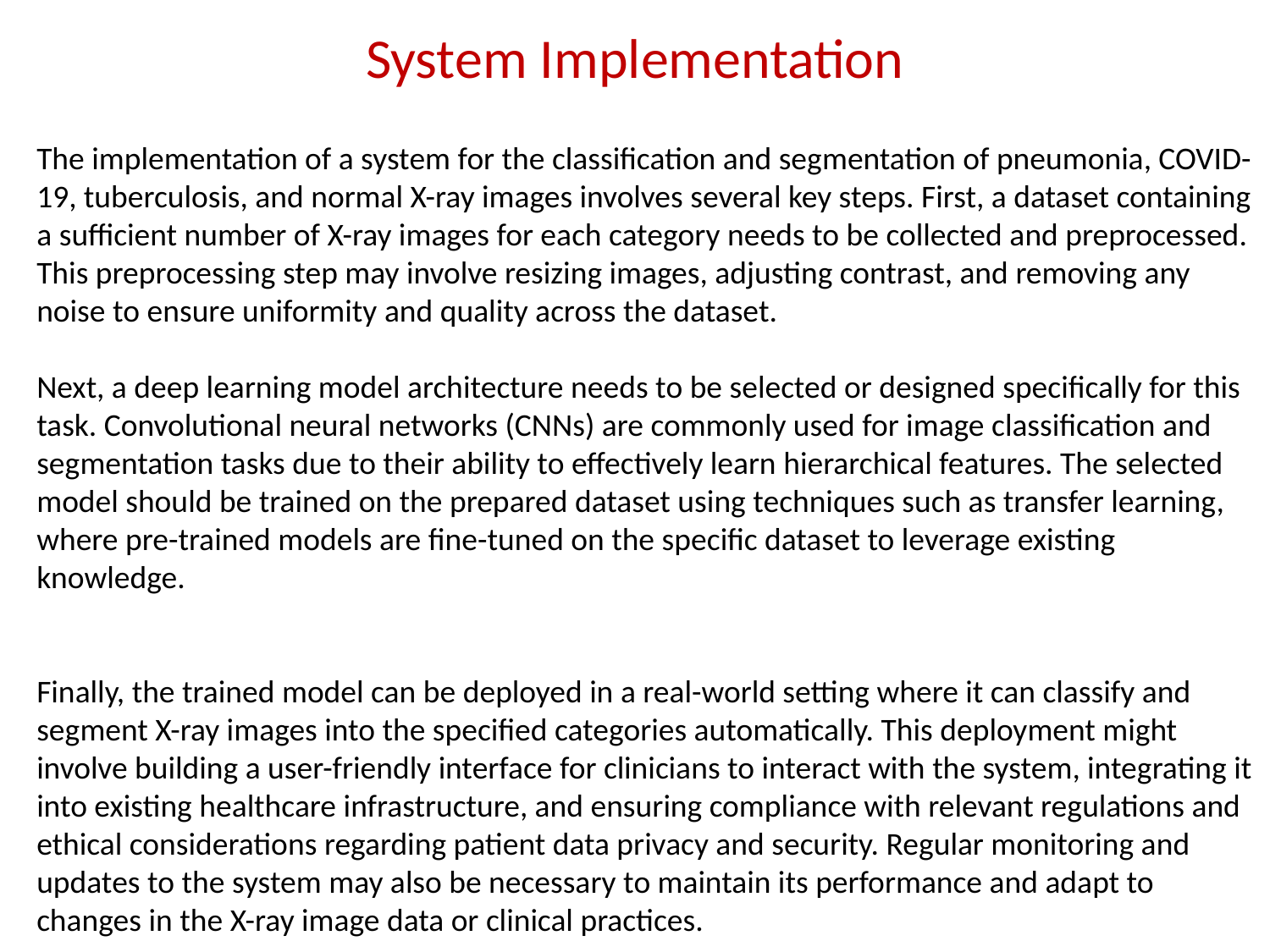

# System Implementation
The implementation of a system for the classification and segmentation of pneumonia, COVID-19, tuberculosis, and normal X-ray images involves several key steps. First, a dataset containing a sufficient number of X-ray images for each category needs to be collected and preprocessed. This preprocessing step may involve resizing images, adjusting contrast, and removing any noise to ensure uniformity and quality across the dataset.

Next, a deep learning model architecture needs to be selected or designed specifically for this task. Convolutional neural networks (CNNs) are commonly used for image classification and segmentation tasks due to their ability to effectively learn hierarchical features. The selected model should be trained on the prepared dataset using techniques such as transfer learning, where pre-trained models are fine-tuned on the specific dataset to leverage existing knowledge.

Finally, the trained model can be deployed in a real-world setting where it can classify and segment X-ray images into the specified categories automatically. This deployment might involve building a user-friendly interface for clinicians to interact with the system, integrating it into existing healthcare infrastructure, and ensuring compliance with relevant regulations and ethical considerations regarding patient data privacy and security. Regular monitoring and updates to the system may also be necessary to maintain its performance and adapt to changes in the X-ray image data or clinical practices.